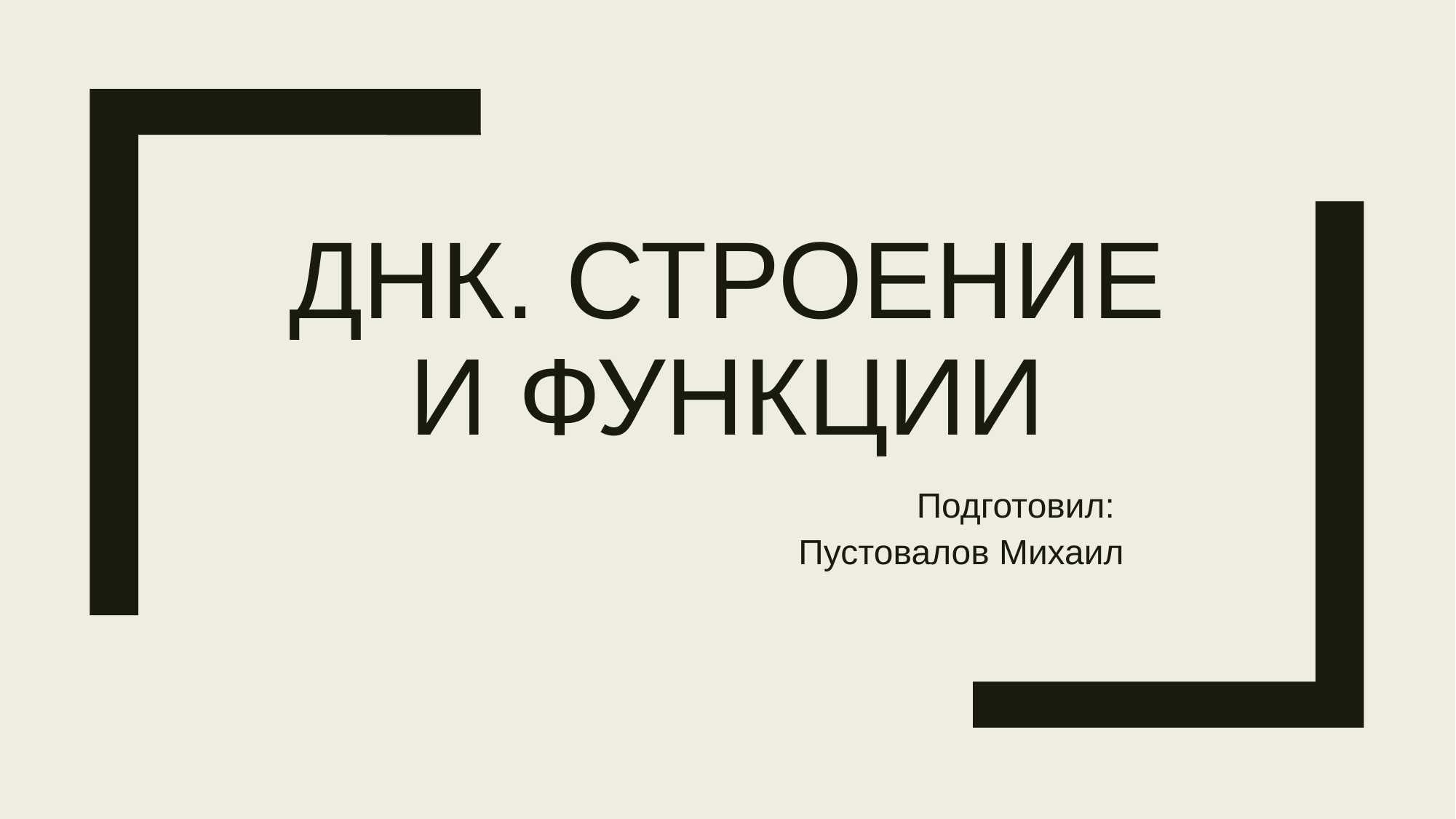

# ДНК. Строение и функции
Подготовил:
Пустовалов Михаил